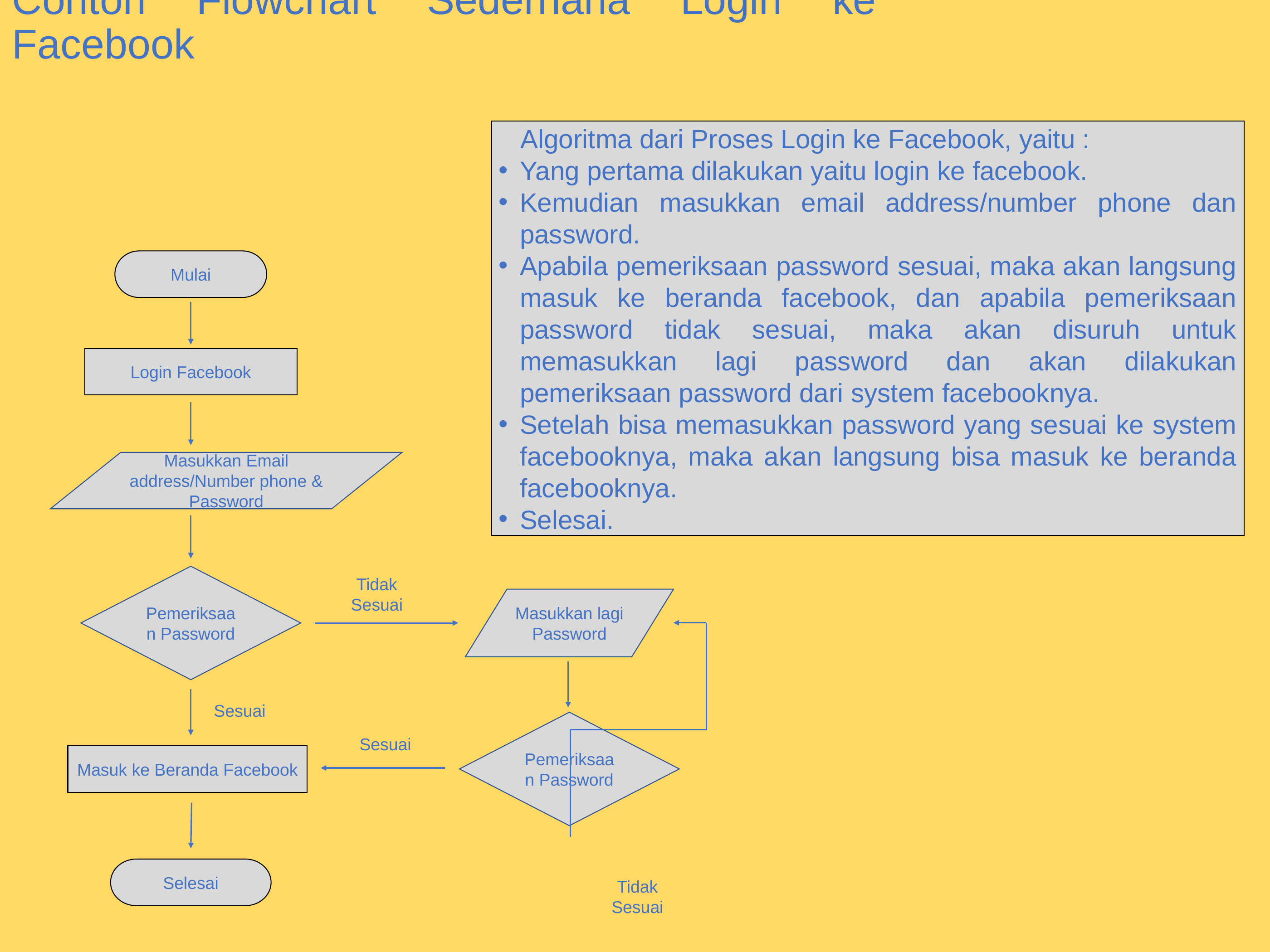

# Contoh Flowchart Sederhana Login ke Facebook
   Algoritma dari Proses Login ke Facebook, yaitu :
Yang pertama dilakukan yaitu login ke facebook.
Kemudian masukkan email address/number phone dan password.
Apabila pemeriksaan password sesuai, maka akan langsung masuk ke beranda facebook, dan apabila pemeriksaan password tidak sesuai, maka akan disuruh untuk memasukkan lagi password dan akan dilakukan pemeriksaan password dari system facebooknya.
Setelah bisa memasukkan password yang sesuai ke system facebooknya, maka akan langsung bisa masuk ke beranda facebooknya.
Selesai.
Mulai
Login Facebook
Masukkan Email address/Number phone & Password
Pemeriksaan Password
Tidak Sesuai
Masukkan lagi Password
Sesuai
Pemeriksaan Password
Sesuai
Masuk ke Beranda Facebook
Selesai
Tidak Sesuai